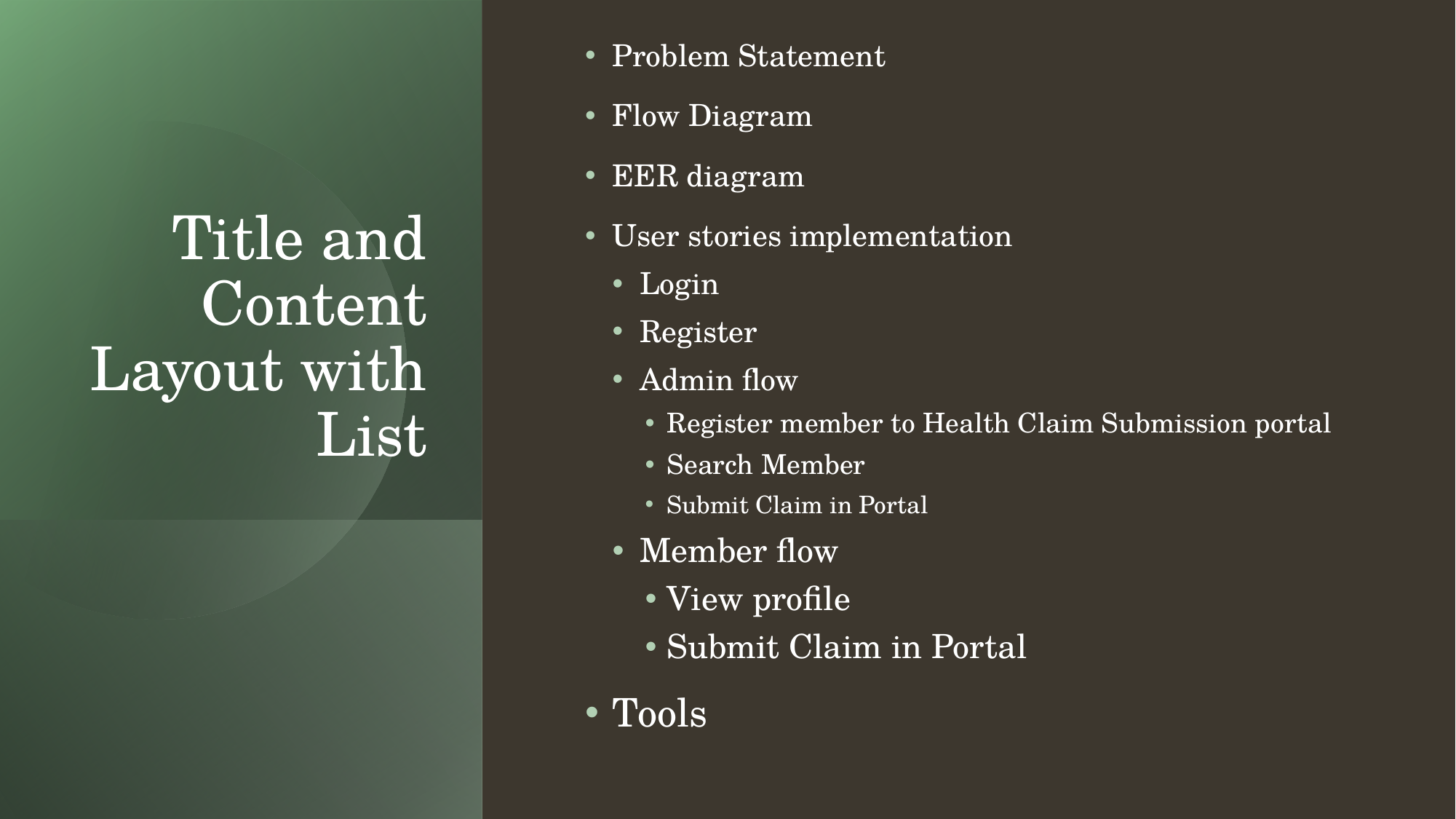

Problem Statement
Flow Diagram
EER diagram
User stories implementation
Login
Register
Admin flow
Register member to Health Claim Submission portal
Search Member
Submit Claim in Portal
Member flow
View profile
Submit Claim in Portal
Tools

# Title and Content Layout with List